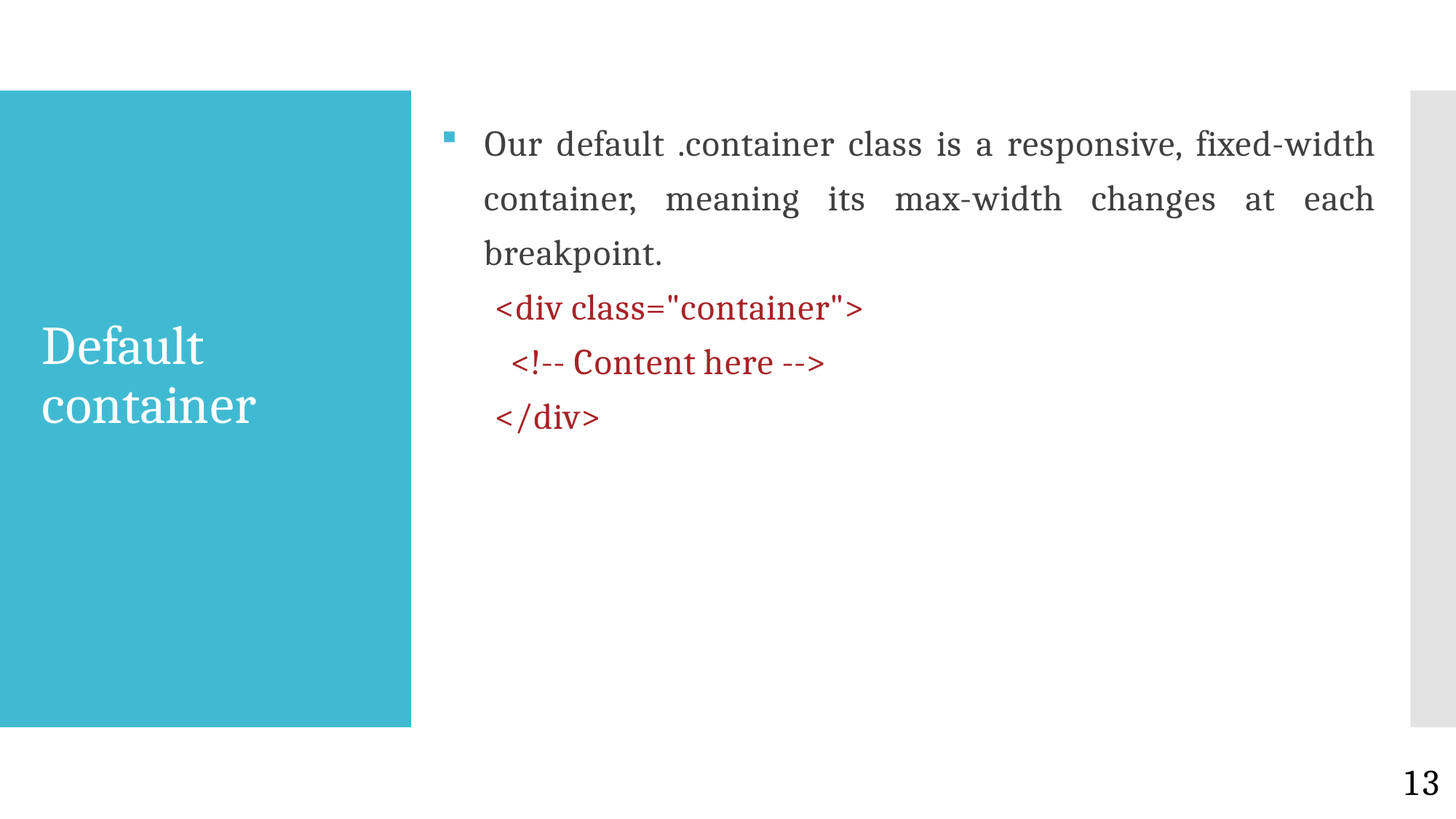

Our default .container class is a responsive, fixed-width container, meaning its max-width changes at each breakpoint.
<div class="container">
  <!-- Content here -->
</div>

# Default container
13